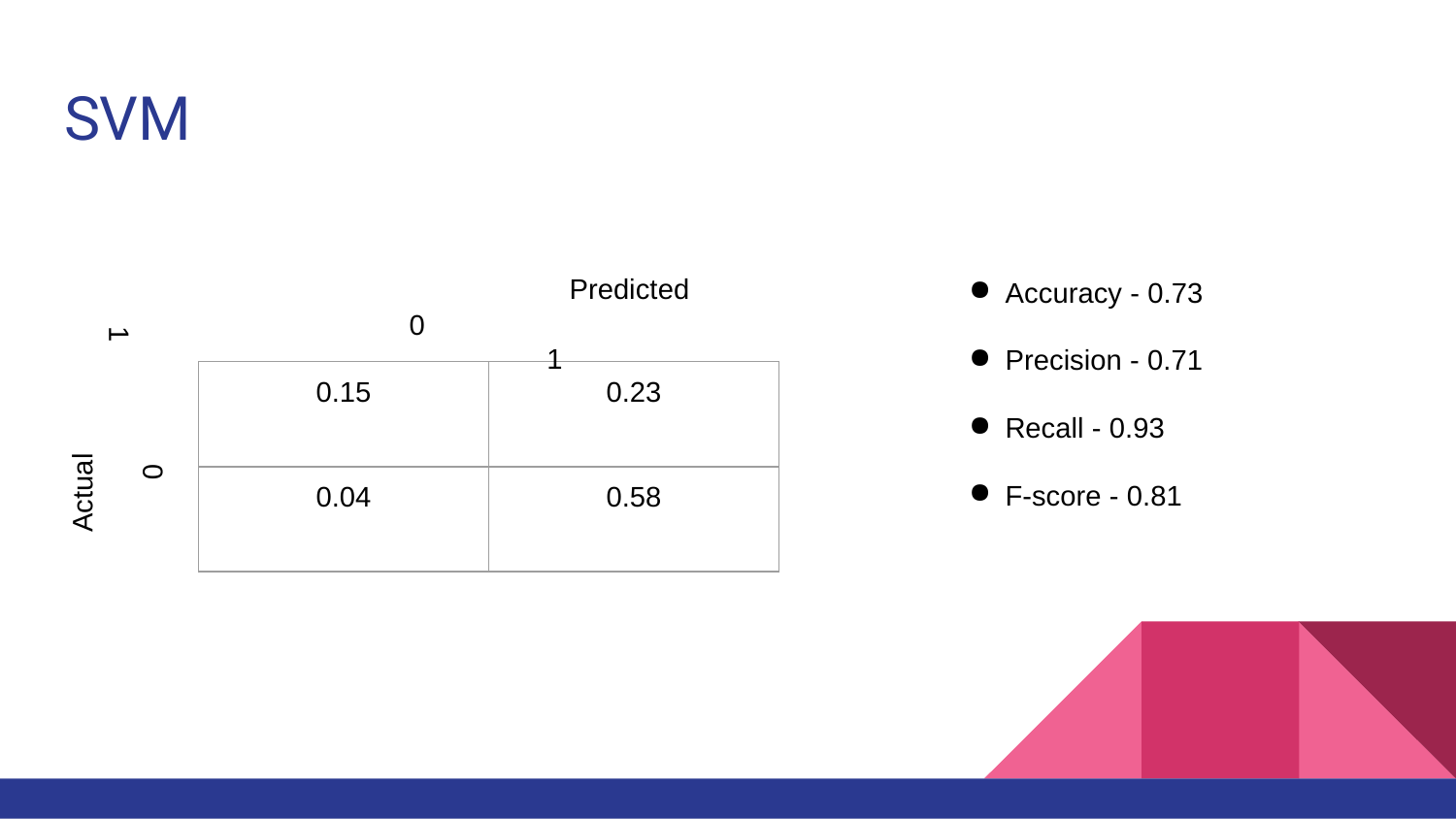

# SVM

Accuracy - 0.73

Precision - 0.71

Recall - 0.93

F-score - 0.81
		   Predicted
	    0				   1
| 0.15 | 0.23 |
| --- | --- |
| 0.04 | 0.58 |
                  	   Actual
	0	      1